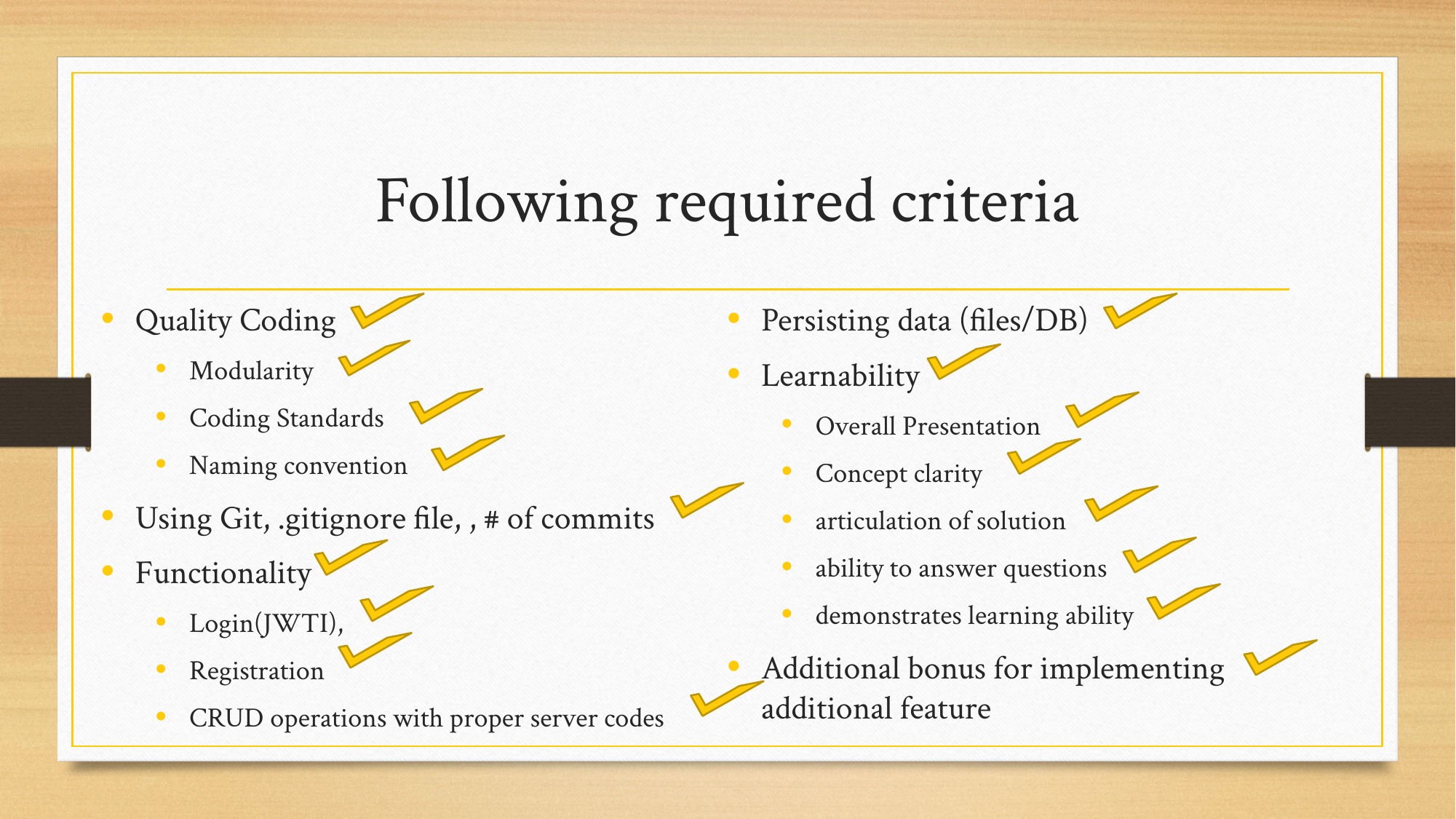

# Following required criteria

Quality Coding
Modularity
Coding Standards
Naming convention
Using Git, .gitignore file, , # of commits
Functionality
Login(JWTI),
Registration
CRUD operations with proper server codes
Persisting data (files/DB)
Learnability
Overall Presentation
Concept clarity
articulation of solution
ability to answer questions
demonstrates learning ability
Additional bonus for implementing additional feature